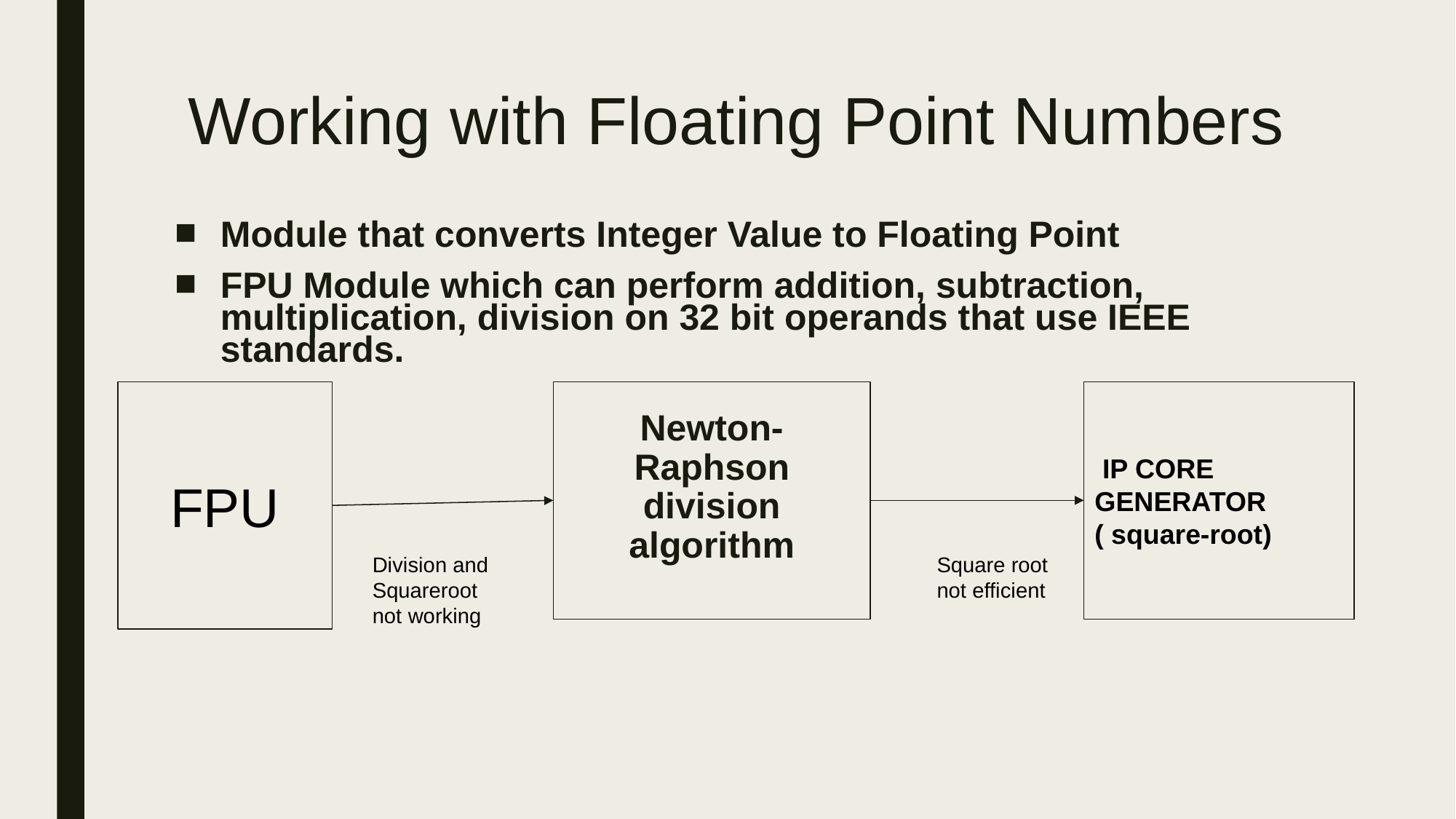

# Working with Floating Point Numbers
Module that converts Integer Value to Floating Point
FPU Module which can perform addition, subtraction, multiplication, division on 32 bit operands that use IEEE standards.

FPU
Newton-Raphson division algorithm

 IP CORE GENERATOR
( square-root)
Division and Squareroot not working
Square root  not efficient